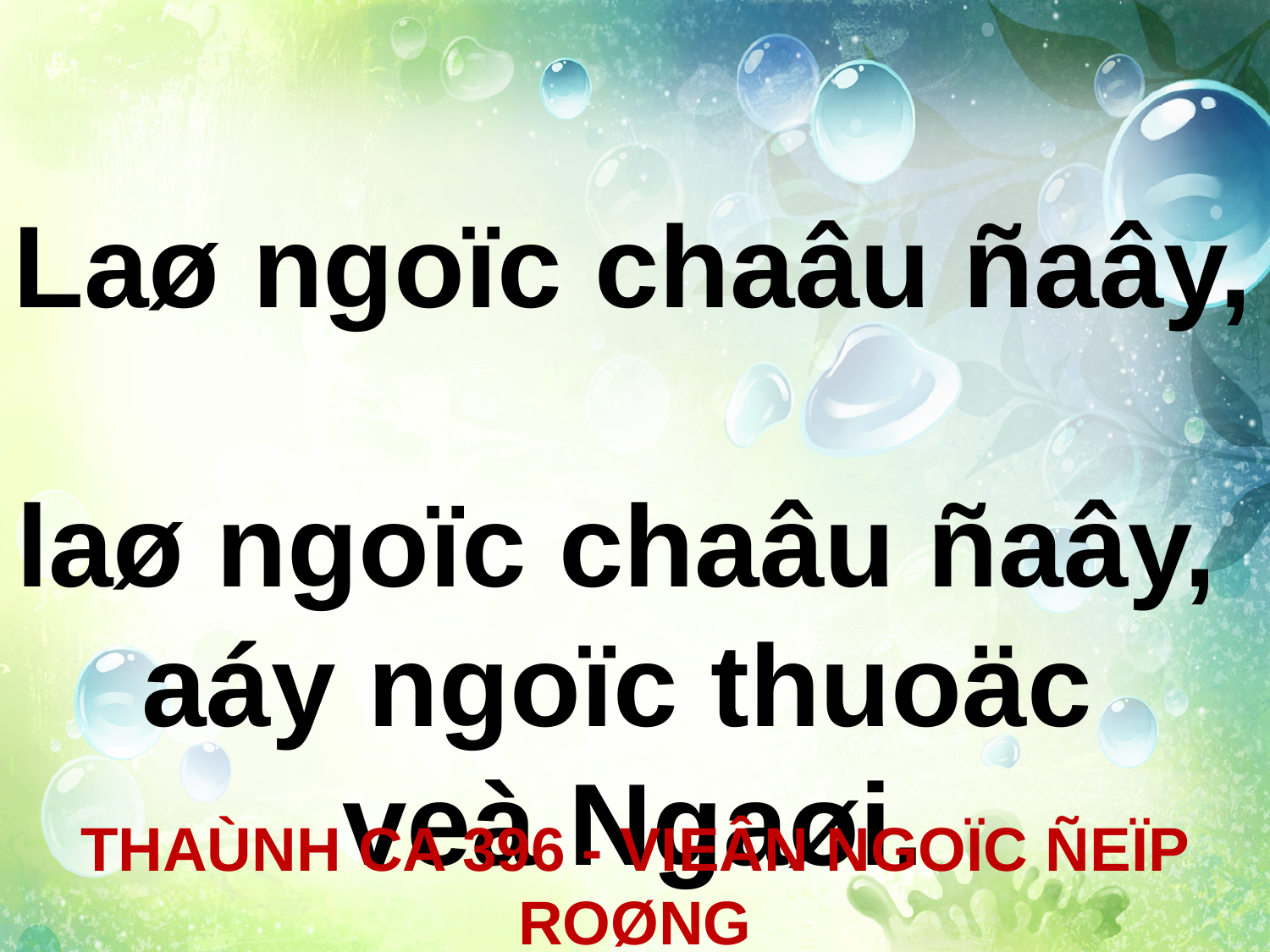

Laø ngoïc chaâu ñaây,
laø ngoïc chaâu ñaây,
aáy ngoïc thuoäc
veà Ngaøi.
THAÙNH CA 396 - VIEÂN NGOÏC ÑEÏP ROØNG